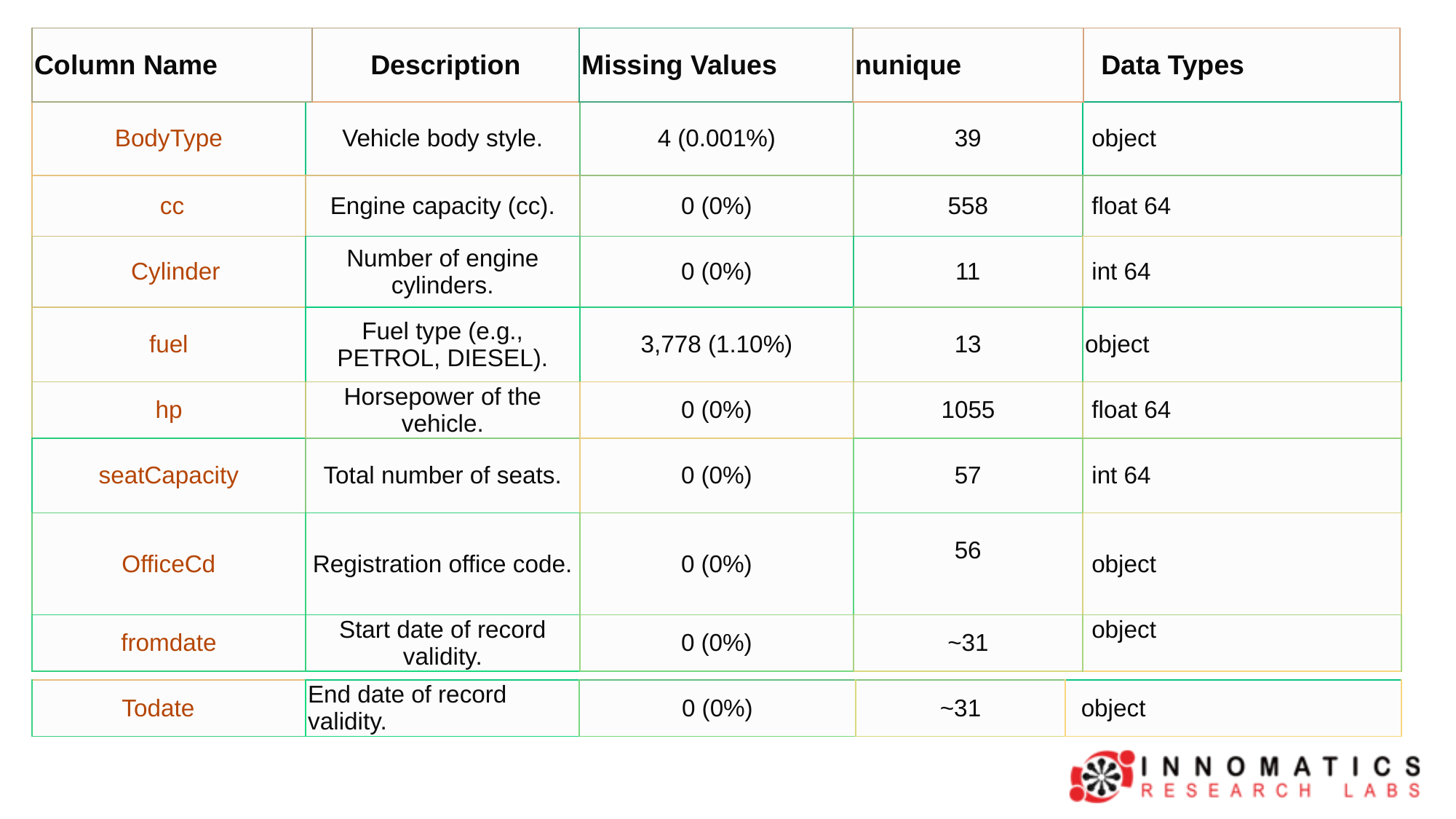

| Column Name | Description | Missing Values | nunique | Data Types |
| --- | --- | --- | --- | --- |
| BodyType | Vehicle body style. | 4 (0.001%) | 39 | object |
| --- | --- | --- | --- | --- |
| cc | Engine capacity (cc). | 0 (0%) | 558 | float 64 |
| Cylinder | Number of engine cylinders. | 0 (0%) | 11 | int 64 |
| fuel | Fuel type (e.g., PETROL, DIESEL). | 3,778 (1.10%) | 13 | object |
| hp | Horsepower of the vehicle. | 0 (0%) | 1055 | float 64 |
| seatCapacity | Total number of seats. | 0 (0%) | 57 | int 64 |
| OfficeCd | Registration office code. | 0 (0%) | 56 | object |
| fromdate | Start date of record validity. | 0 (0%) | ~31 | object |
| Todate | End date of record validity. | 0 (0%) | ~31 | object |
| --- | --- | --- | --- | --- |